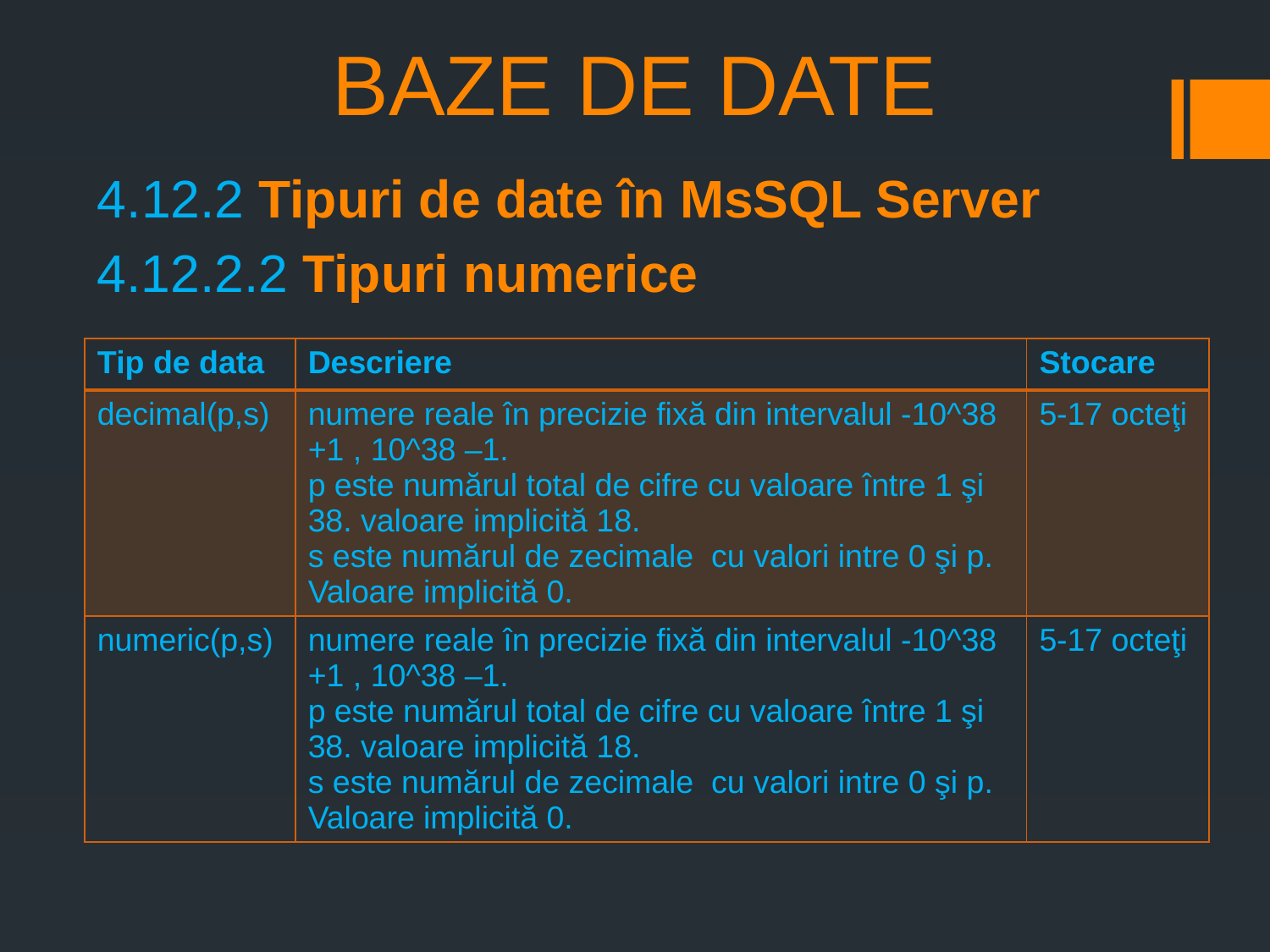

# BAZE DE DATE
4.12.2 Tipuri de date în MsSQL Server
4.12.2.2 Tipuri numerice

| Tip de data | Descriere | Stocare |
| --- | --- | --- |
| decimal(p,s) | numere reale în precizie fixă din intervalul -10^38 +1 , 10^38 –1. p este numărul total de cifre cu valoare între 1 şi 38. valoare implicită 18. s este numărul de zecimale cu valori intre 0 şi p. Valoare implicită 0. | 5-17 octeţi |
| numeric(p,s) | numere reale în precizie fixă din intervalul -10^38 +1 , 10^38 –1. p este numărul total de cifre cu valoare între 1 şi 38. valoare implicită 18. s este numărul de zecimale cu valori intre 0 şi p. Valoare implicită 0. | 5-17 octeţi |